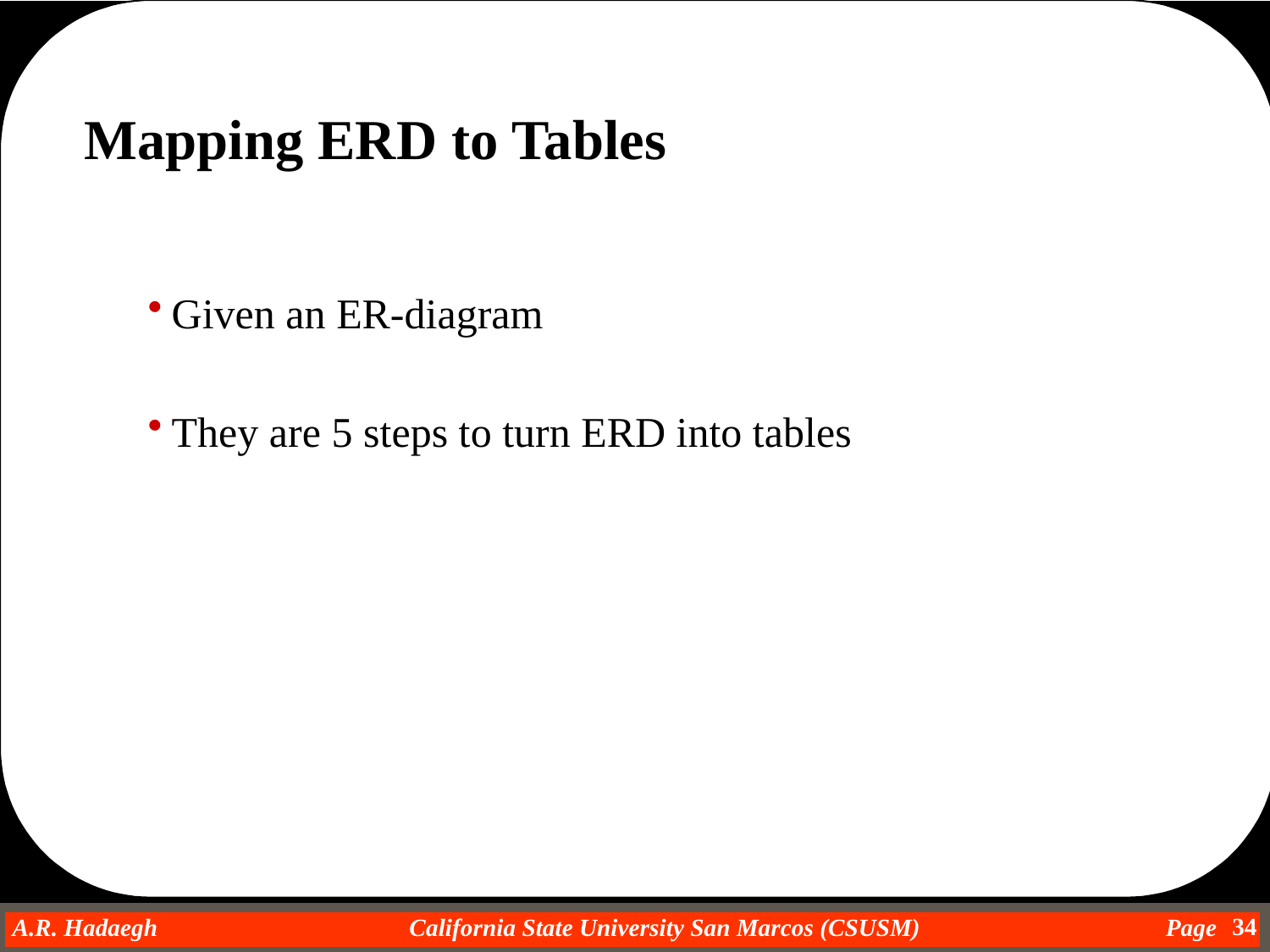

Mapping ERD to Tables

Given an ER-diagram

They are 5 steps to turn ERD into tables
34